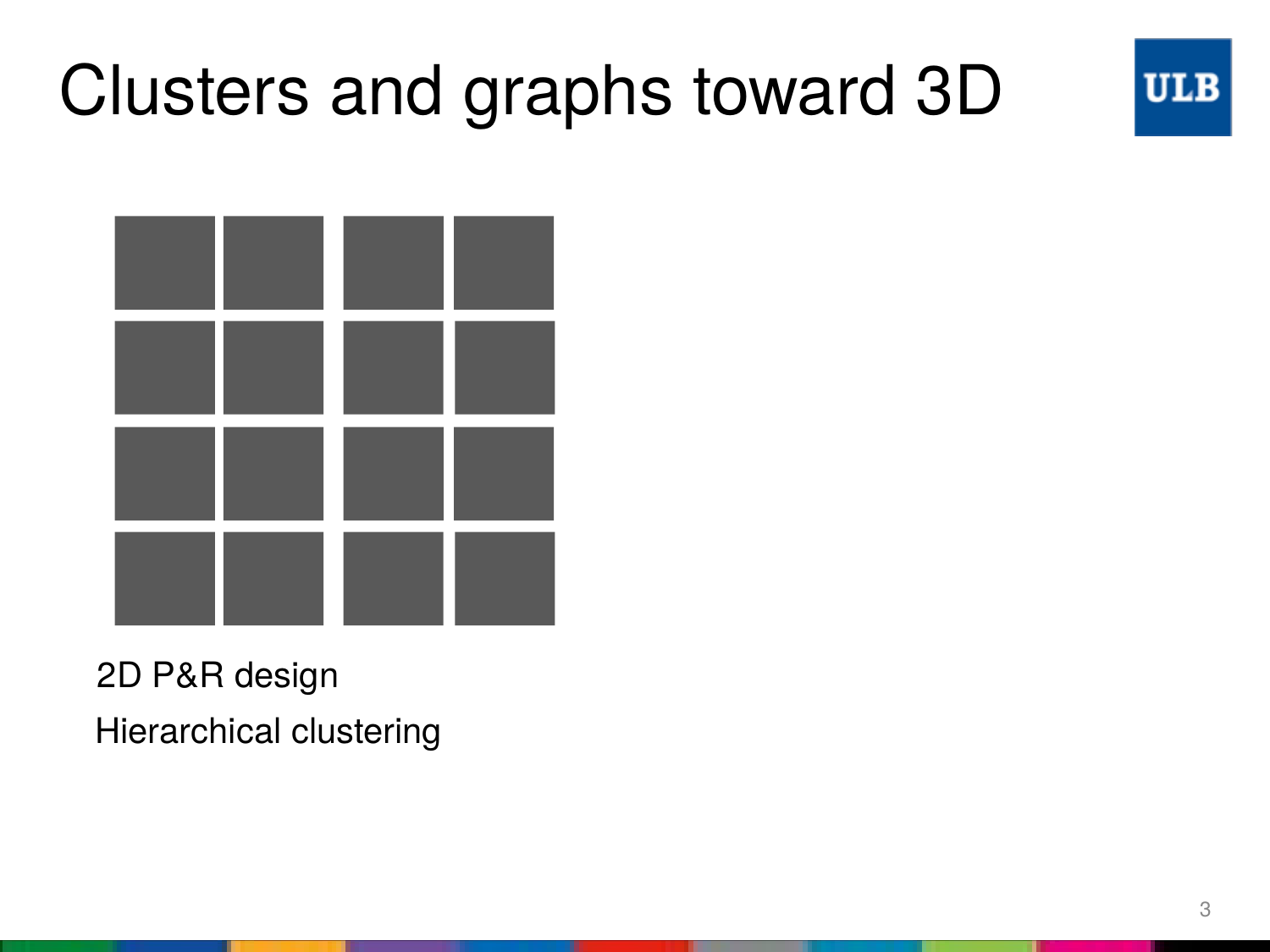

# Clusters and graphs toward 3D

2D P&R design
Hierarchical clustering
3